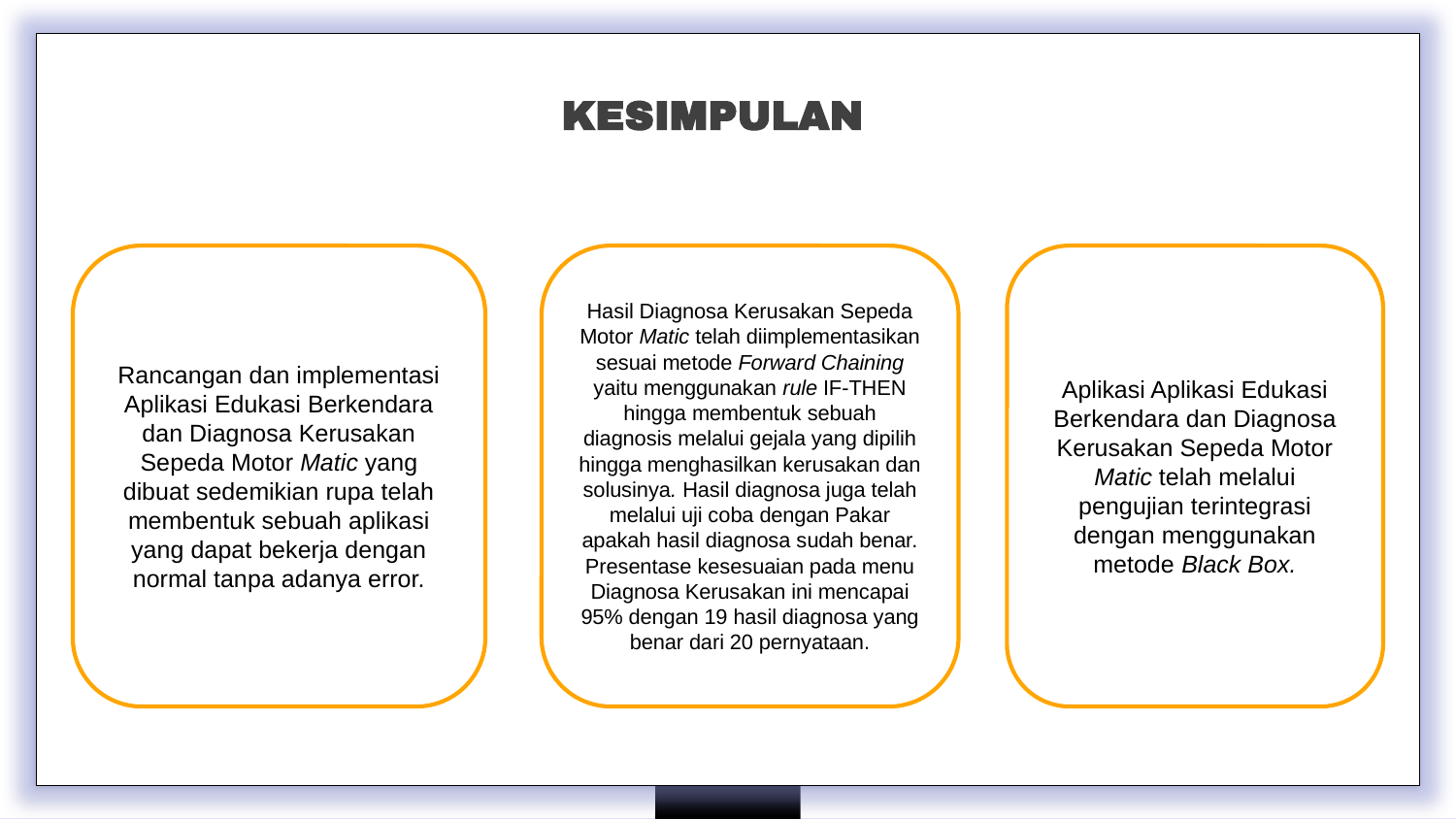

KESIMPULAN
Rancangan dan implementasi Aplikasi Edukasi Berkendara dan Diagnosa Kerusakan Sepeda Motor Matic yang dibuat sedemikian rupa telah membentuk sebuah aplikasi yang dapat bekerja dengan normal tanpa adanya error.
Hasil Diagnosa Kerusakan Sepeda Motor Matic telah diimplementasikan sesuai metode Forward Chaining yaitu menggunakan rule IF-THEN hingga membentuk sebuah diagnosis melalui gejala yang dipilih hingga menghasilkan kerusakan dan solusinya. Hasil diagnosa juga telah melalui uji coba dengan Pakar apakah hasil diagnosa sudah benar. Presentase kesesuaian pada menu Diagnosa Kerusakan ini mencapai 95% dengan 19 hasil diagnosa yang benar dari 20 pernyataan.
Aplikasi Aplikasi Edukasi Berkendara dan Diagnosa Kerusakan Sepeda Motor Matic telah melalui pengujian terintegrasi dengan menggunakan metode Black Box.